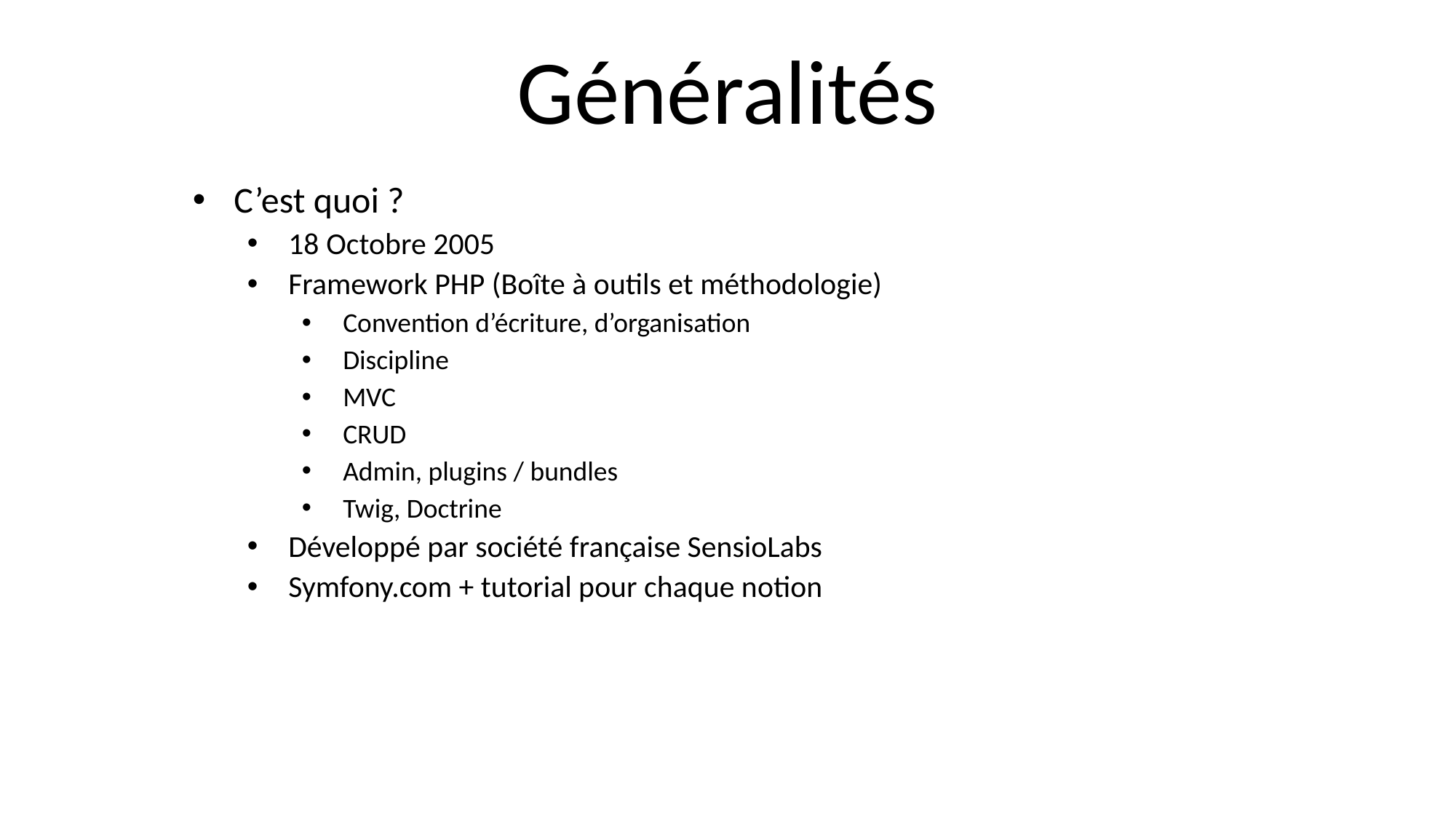

# Généralités
C’est quoi ?
18 Octobre 2005
Framework PHP (Boîte à outils et méthodologie)
Convention d’écriture, d’organisation
Discipline
MVC
CRUD
Admin, plugins / bundles
Twig, Doctrine
Développé par société française SensioLabs
Symfony.com + tutorial pour chaque notion